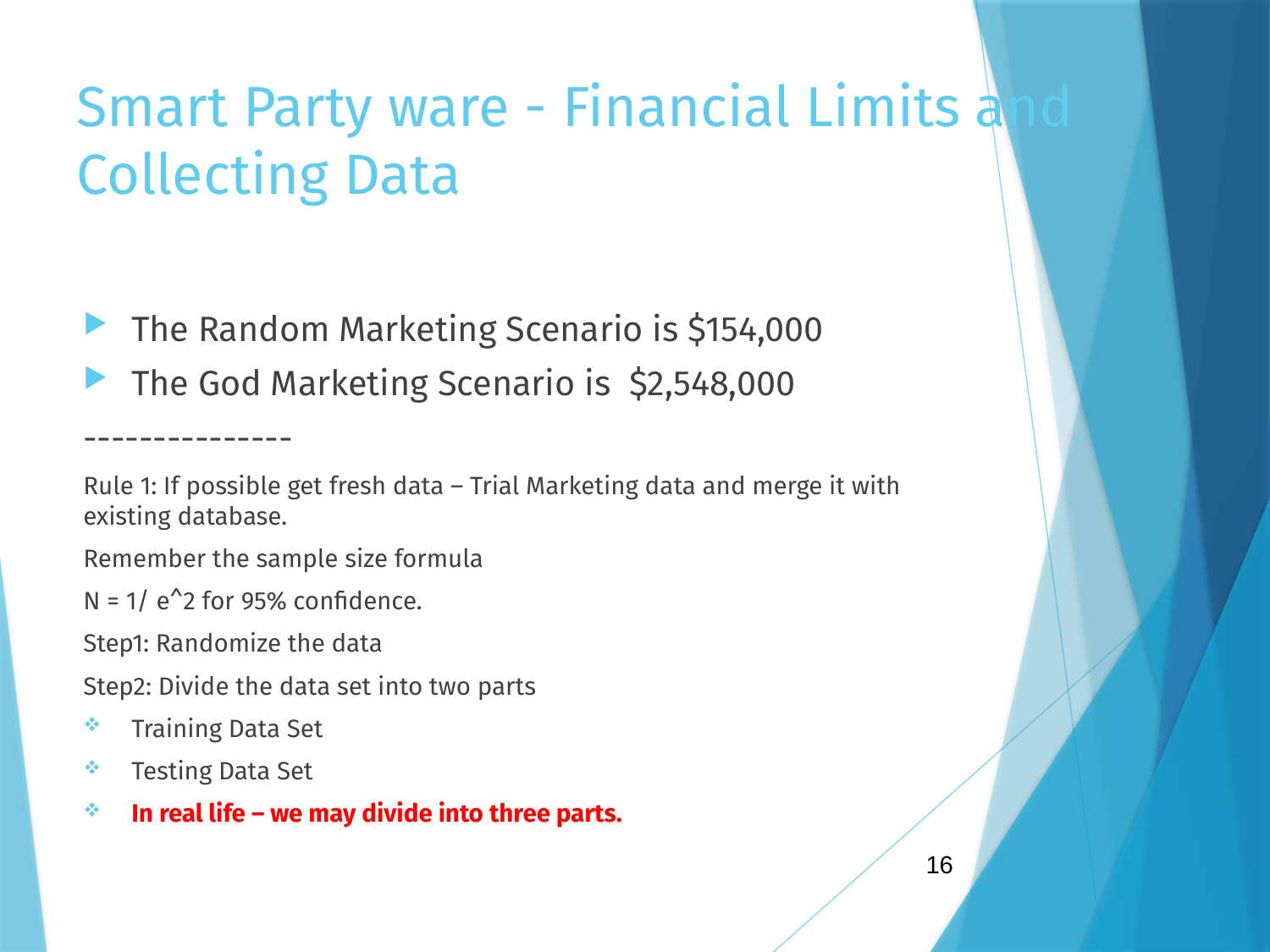

# Smart Party ware - Financial Limits and Collecting Data
The Random Marketing Scenario is $154,000
The God Marketing Scenario is  $2,548,000
---------------
Rule 1: If possible get fresh data – Trial Marketing data and merge it with existing database.
Remember the sample size formula
N = 1/ e^2 for 95% confidence.
Step1: Randomize the data
Step2: Divide the data set into two parts
Training Data Set
Testing Data Set
In real life – we may divide into three parts.
16